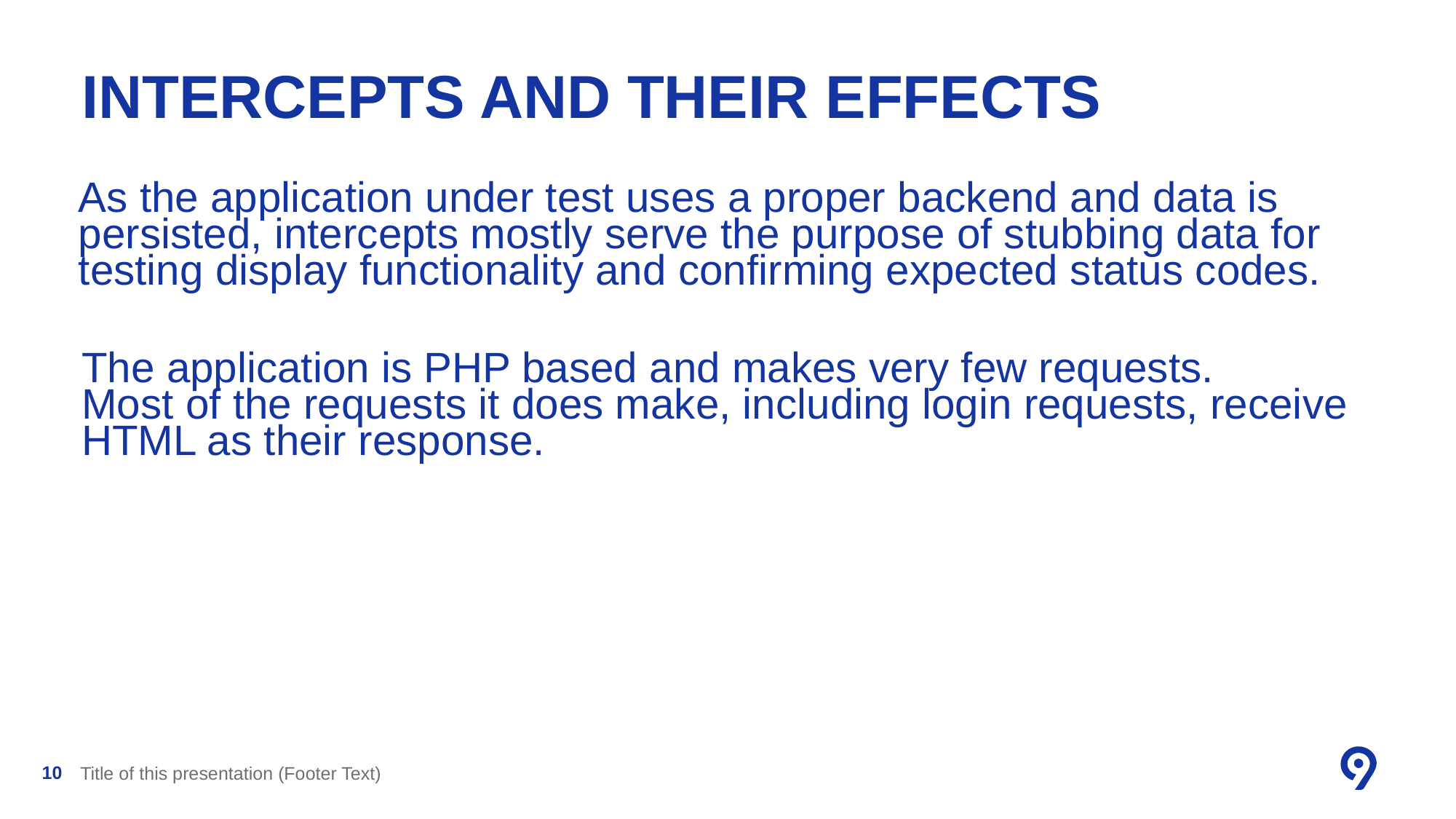

Intercepts and their effects
# As the application under test uses a proper backend and data is persisted, intercepts mostly serve the purpose of stubbing data for testing display functionality and confirming expected status codes.
The application is PHP based and makes very few requests.
Most of the requests it does make, including login requests, receive HTML as their response.
Title of this presentation (Footer Text)
10